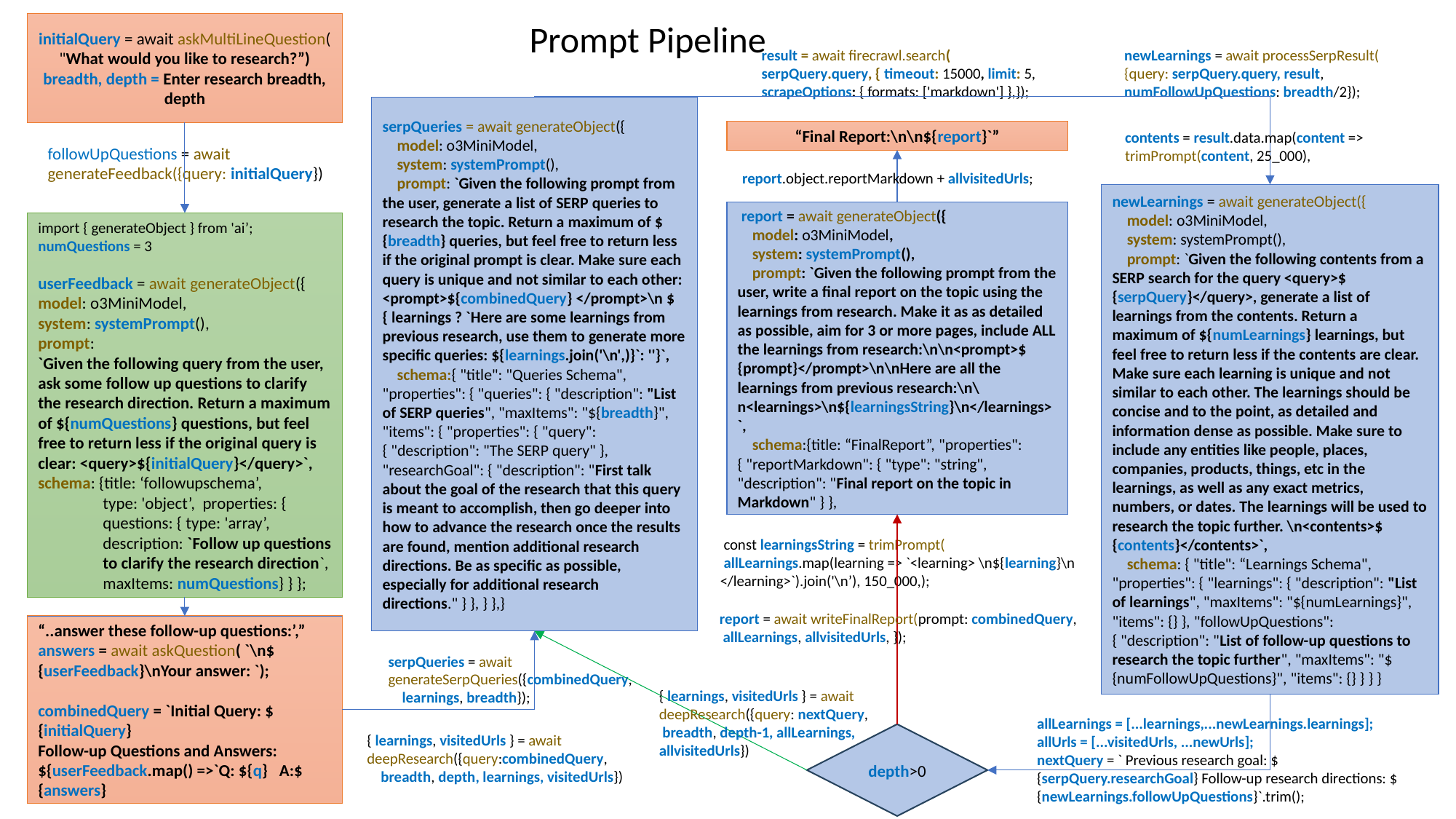

# Prompt Pipeline
initialQuery = await askMultiLineQuestion(
"What would you like to research?”)
breadth, depth = Enter research breadth, depth
result = await firecrawl.search(
serpQuery.query, { timeout: 15000, limit: 5,  scrapeOptions: { formats: ['markdown'] },});
newLearnings = await processSerpResult(
{query: serpQuery.query, result, numFollowUpQuestions: breadth/2});
serpQueries = await generateObject({
    model: o3MiniModel,
    system: systemPrompt(),
    prompt: `Given the following prompt from the user, generate a list of SERP queries to research the topic. Return a maximum of ${breadth} queries, but feel free to return less if the original prompt is clear. Make sure each query is unique and not similar to each other: <prompt>${combinedQuery} </prompt>\n ${ learnings ? `Here are some learnings from previous research, use them to generate more specific queries: ${learnings.join('\n',)}`: ''}`,
    schema:{ "title": "Queries Schema", "properties": { "queries": { "description": "List of SERP queries", "maxItems": "${breadth}", "items": { "properties": { "query": { "description": "The SERP query" }, "researchGoal": { "description": "First talk about the goal of the research that this query is meant to accomplish, then go deeper into how to advance the research once the results are found, mention additional research directions. Be as specific as possible, especially for additional research directions." } }, } },}
“Final Report:\n\n${report}`”
contents = result.data.map(content => trimPrompt(content, 25_000),
followUpQuestions = await generateFeedback({query: initialQuery})
report.object.reportMarkdown + allvisitedUrls;
newLearnings = await generateObject({
    model: o3MiniModel,
    system: systemPrompt(),
    prompt: `Given the following contents from a SERP search for the query <query>${serpQuery}</query>, generate a list of learnings from the contents. Return a maximum of ${numLearnings} learnings, but feel free to return less if the contents are clear. Make sure each learning is unique and not similar to each other. The learnings should be concise and to the point, as detailed and information dense as possible. Make sure to include any entities like people, places, companies, products, things, etc in the learnings, as well as any exact metrics, numbers, or dates. The learnings will be used to research the topic further. \n<contents>${contents}</contents>`,
    schema: { "title": “Learnings Schema", "properties": { "learnings": { "description": "List of learnings", "maxItems": "${numLearnings}", "items": {} }, "followUpQuestions": { "description": "List of follow-up questions to research the topic further", "maxItems": "${numFollowUpQuestions}", "items": {} } } }
 report = await generateObject({
    model: o3MiniModel,
    system: systemPrompt(),
    prompt: `Given the following prompt from the user, write a final report on the topic using the learnings from research. Make it as as detailed as possible, aim for 3 or more pages, include ALL the learnings from research:\n\n<prompt>${prompt}</prompt>\n\nHere are all the learnings from previous research:\n\n<learnings>\n${learningsString}\n</learnings>`,
    schema:{title: “FinalReport”, "properties": { "reportMarkdown": { "type": "string", "description": "Final report on the topic in Markdown" } },
import { generateObject } from 'ai’;
numQuestions = 3

userFeedback = await generateObject({
model: o3MiniModel,
system: systemPrompt(),
prompt:
`Given the following query from the user, ask some follow up questions to clarify the research direction. Return a maximum of ${numQuestions} questions, but feel free to return less if the original query is clear: <query>${initialQuery}</query>`,
schema: {title: ‘followupschema’,
                 type: 'object’,  properties: {
                 questions: { type: 'array’,
                 description: `Follow up questions
                 to clarify the research direction`,
                 maxItems: numQuestions} } };
 const learningsString = trimPrompt(
 allLearnings.map(learning => `<learning> \n${learning}\n </learning>`).join('\n’), 150_000,);
report = await writeFinalReport(prompt: combinedQuery,
 allLearnings, allvisitedUrls, });
“..answer these follow-up questions:’,”
answers = await askQuestion( `\n${userFeedback}\nYour answer: `);

combinedQuery = `Initial Query: ${initialQuery}
Follow-up Questions and Answers:
${userFeedback.map() =>`Q: ${q}   A:${answers}
serpQueries = await
generateSerpQueries({combinedQuery,
    learnings, breadth});
{ learnings, visitedUrls } = await
deepResearch({query: nextQuery,
 breadth, depth-1, allLearnings,
allvisitedUrls})
allLearnings = [...learnings,...newLearnings.learnings];
allUrls = [...visitedUrls, ...newUrls];
nextQuery = ` Previous research goal: ${serpQuery.researchGoal} Follow-up research directions: ${newLearnings.followUpQuestions}`.trim();
depth>0
{ learnings, visitedUrls } = await
deepResearch({query:combinedQuery,
    breadth, depth, learnings, visitedUrls})